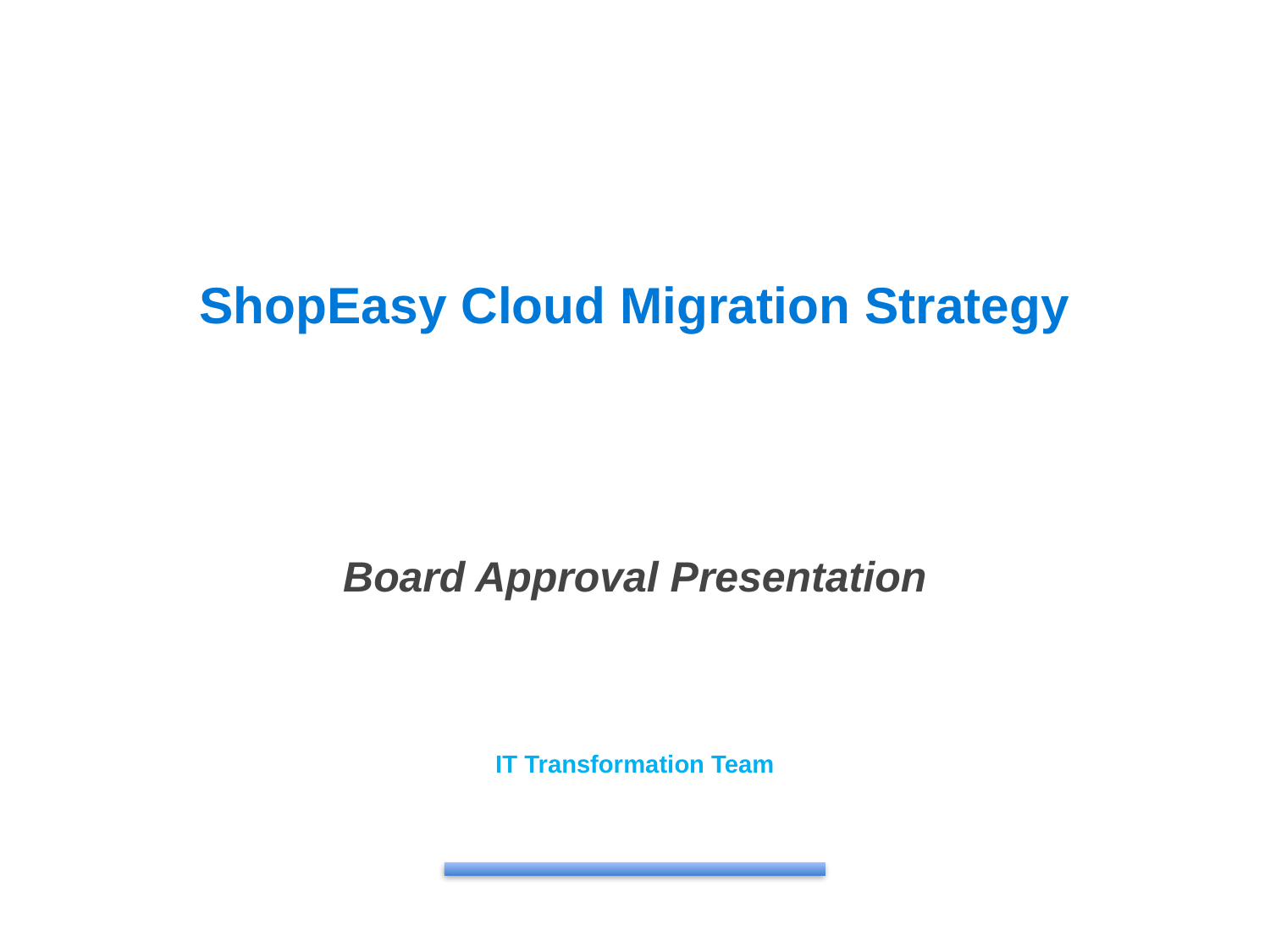

#

ShopEasy Cloud Migration Strategy
Board Approval Presentation
IT Transformation Team